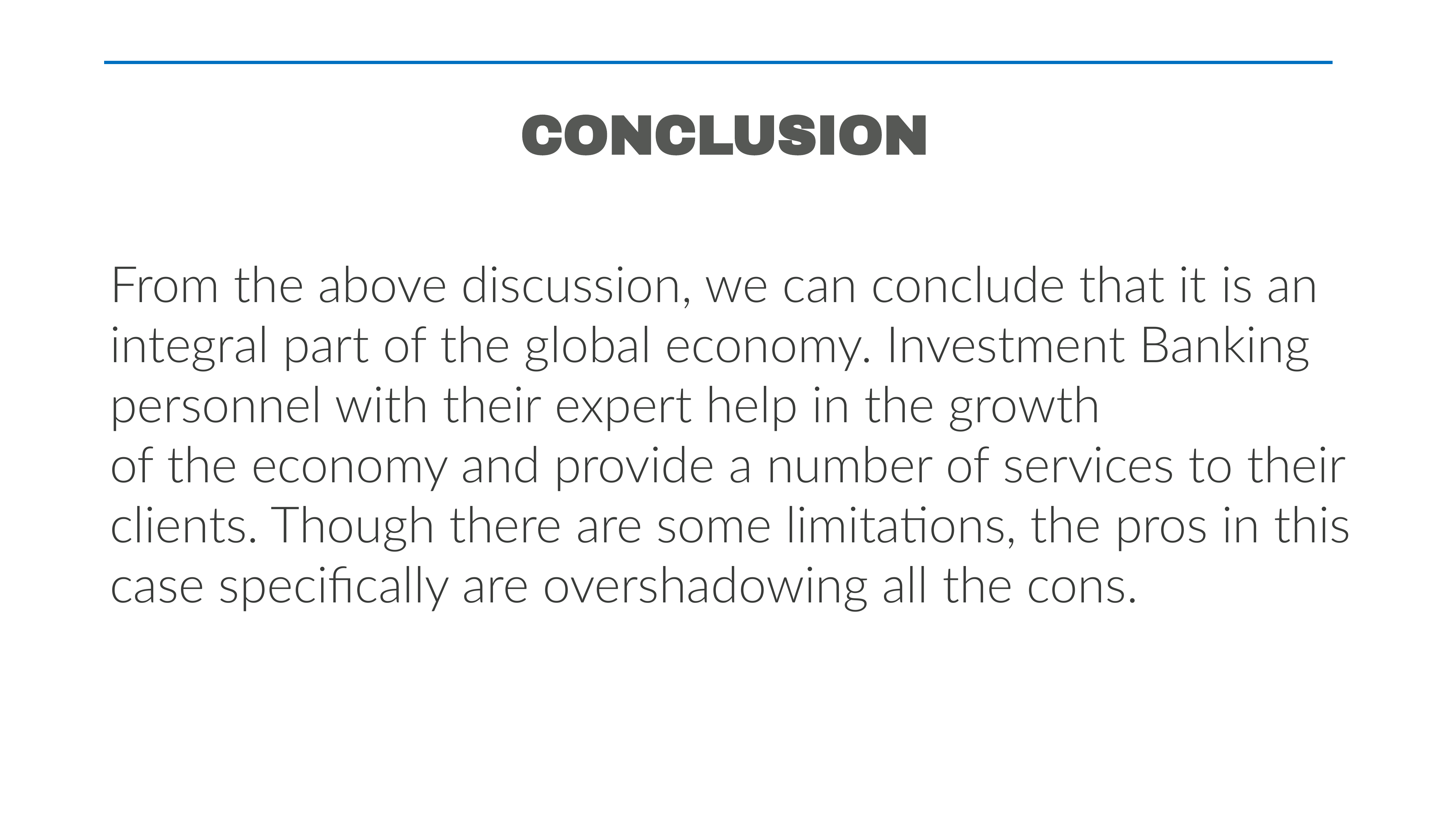

CONCLUSION
From the above discussion, we can conclude that it is an integral part of the global economy. Investment Banking personnel with their expert help in the growth
of the economy and provide a number of services to their clients. Though there are some limitations, the pros in this case specifically are overshadowing all the cons.